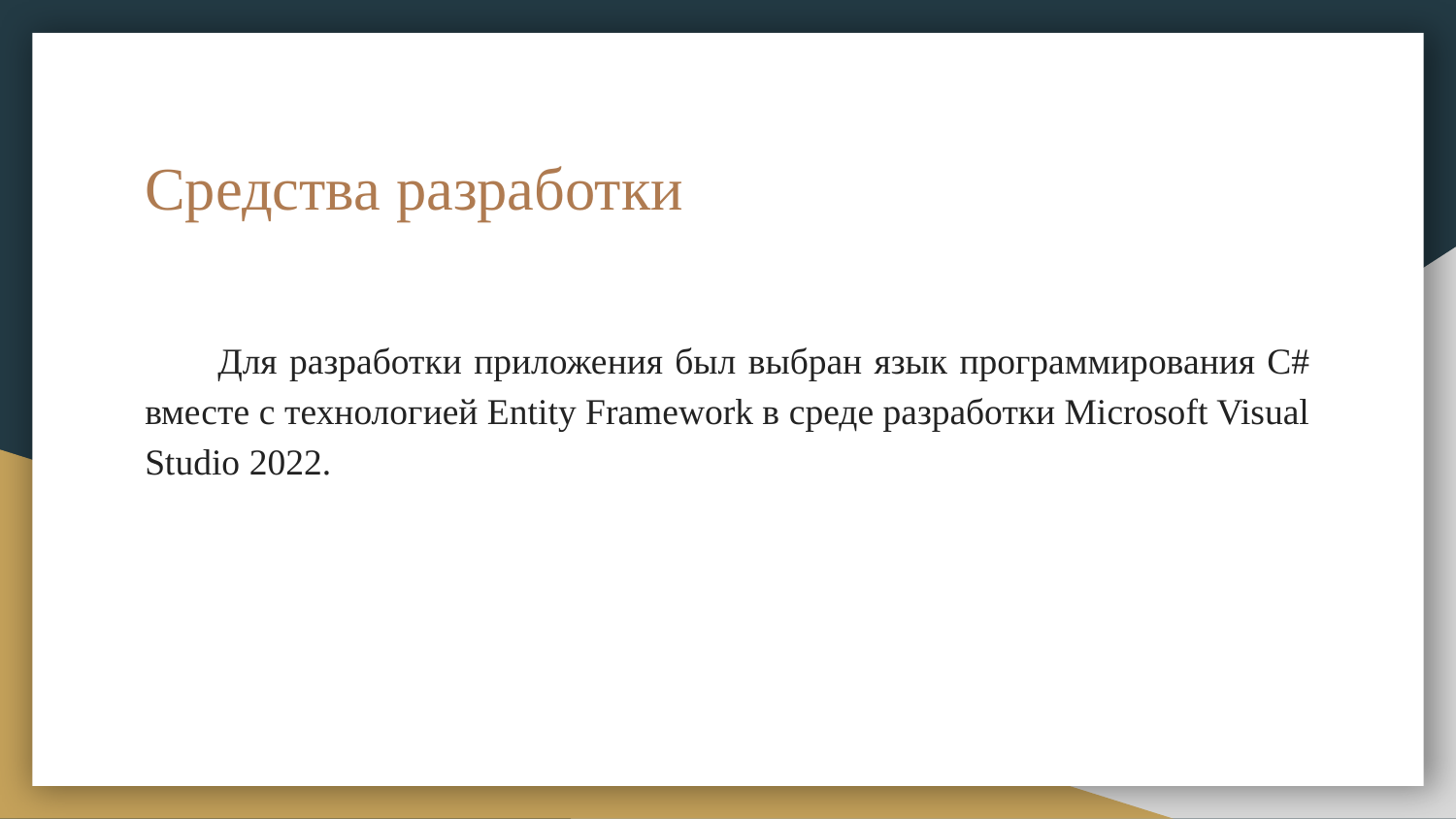

# Средства разработки
Для разработки приложения был выбран язык программирования C# вместе с технологией Entity Framework в среде разработки Microsoft Visual Studio 2022.